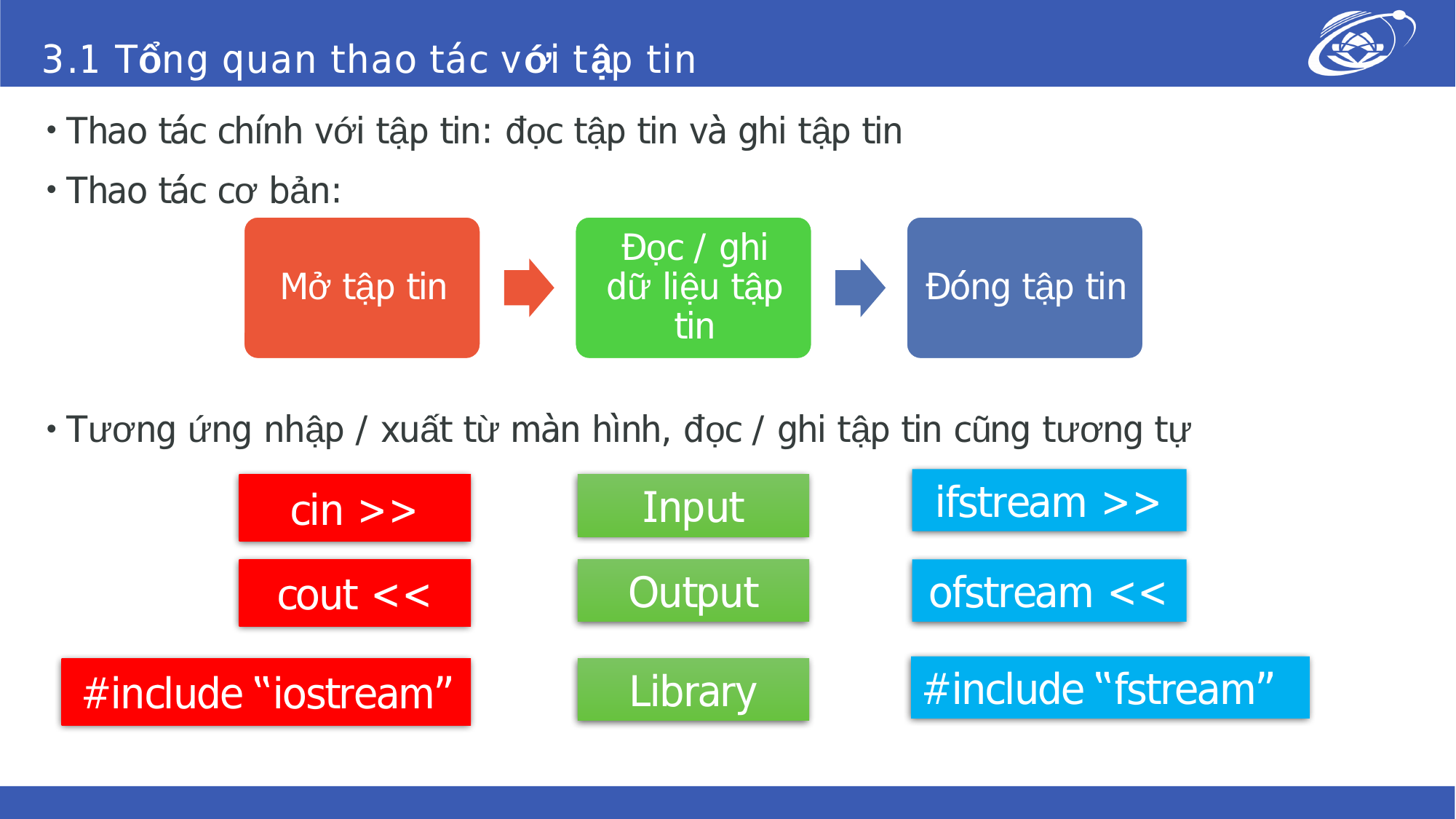

# 3.1 Tổng quan thao tác với tập tin
Thao tác chính với tập tin: đọc tập tin và ghi tập tin
Thao tác cơ bản:

Tương ứng nhập / xuất từ màn hình, đọc / ghi tập tin cũng tương tự

Mở tập tin

Đọc / ghi dữ liệu tập tin

Đóng tập tin
ifstream >>
cin >>
Input
cout <<
Output
ofstream <<
#include “fstream”
#include “iostream”
Library